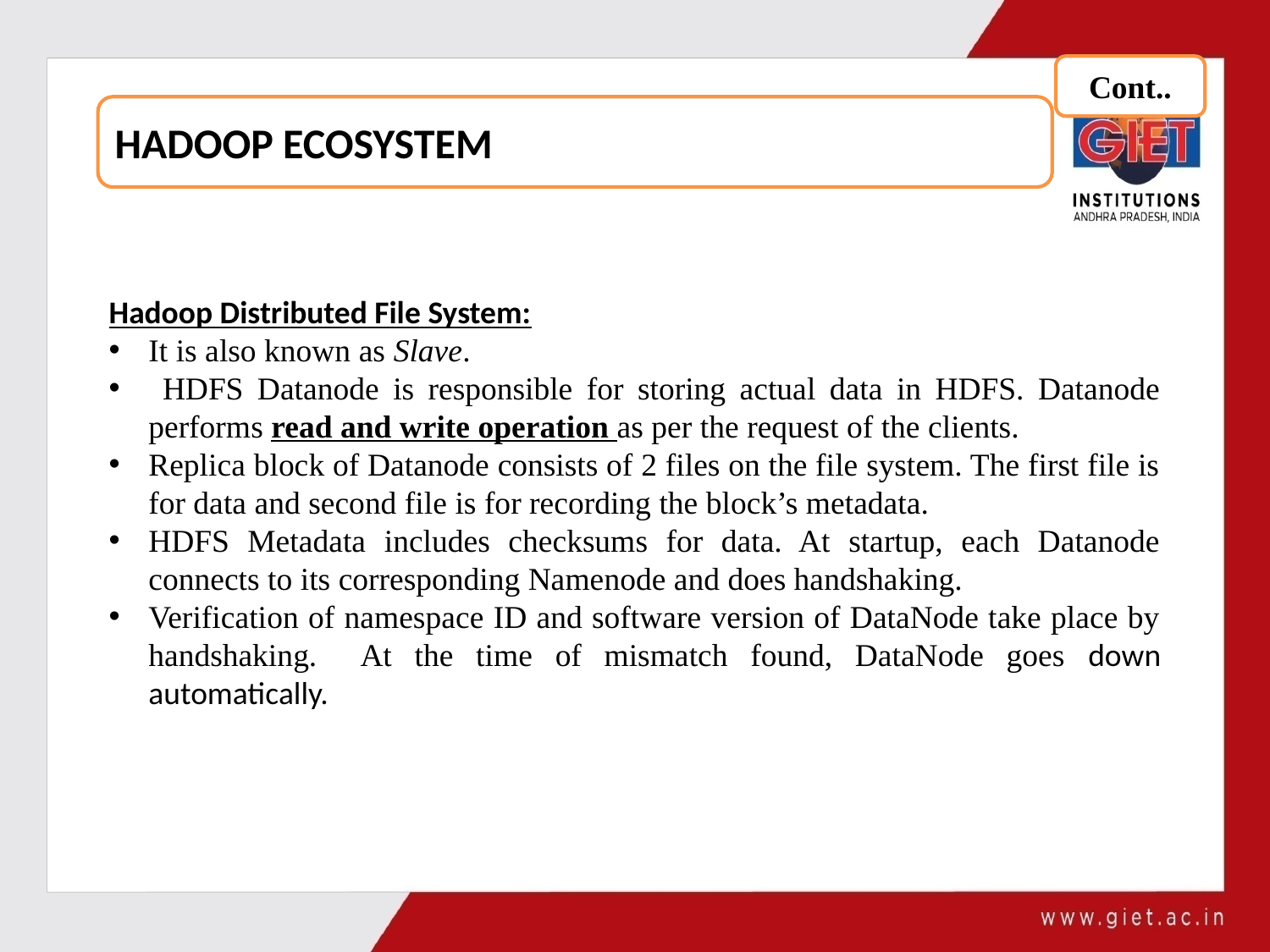

Cont..

HADOOP ECOSYSTEM

Hadoop Distributed File System:
It is also known as Slave.
 HDFS Datanode is responsible for storing actual data in HDFS. Datanode performs read and write operation as per the request of the clients.
Replica block of Datanode consists of 2 files on the file system. The first file is for data and second file is for recording the block’s metadata.
HDFS Metadata includes checksums for data. At startup, each Datanode connects to its corresponding Namenode and does handshaking.
Verification of namespace ID and software version of DataNode take place by handshaking.  At the time of mismatch found, DataNode goes down automatically.